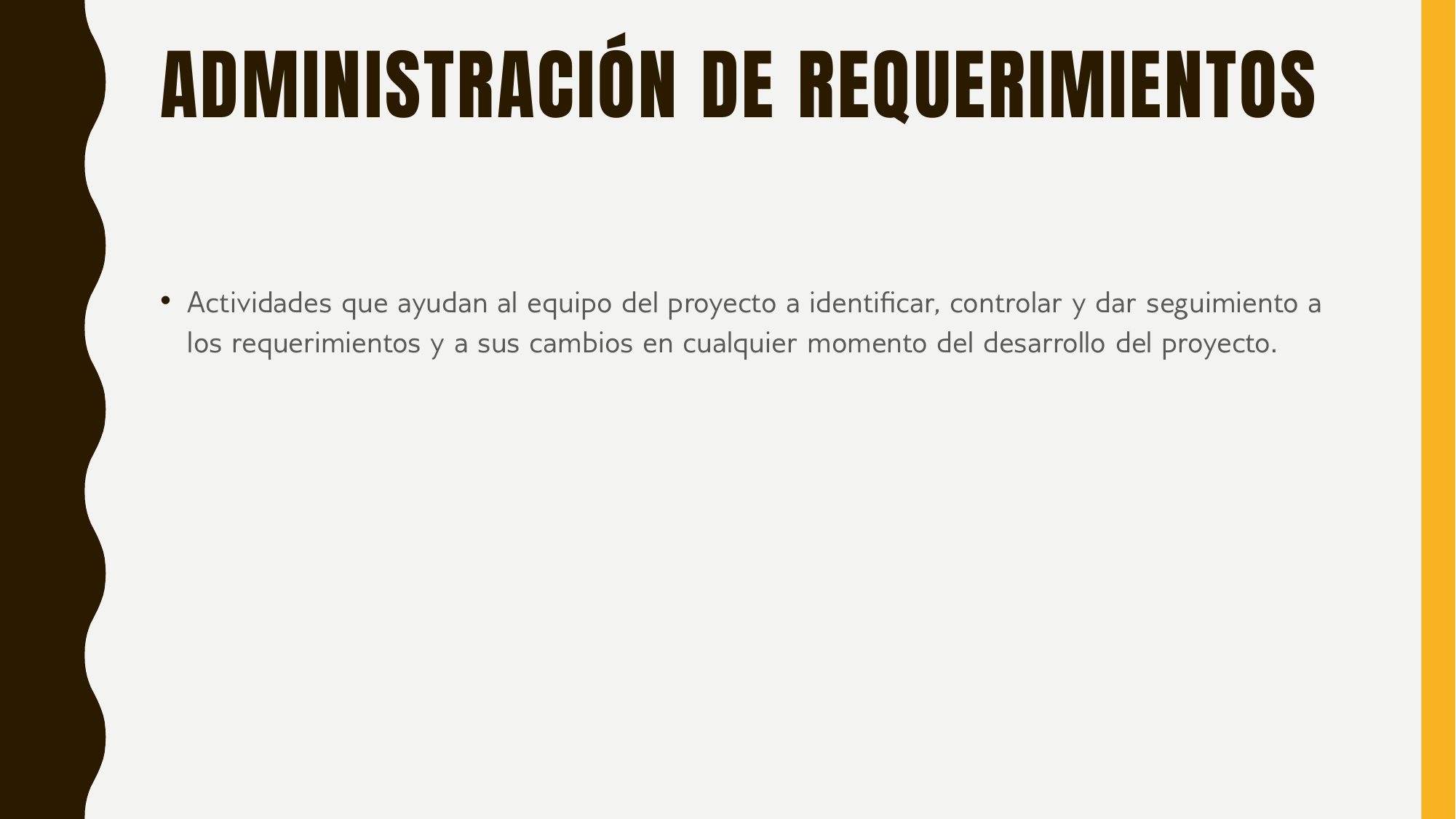

# Administración de requerimientos
Actividades que ayudan al equipo del proyecto a identificar, controlar y dar seguimiento a los requerimientos y a sus cambios en cualquier momento del desarrollo del proyecto.